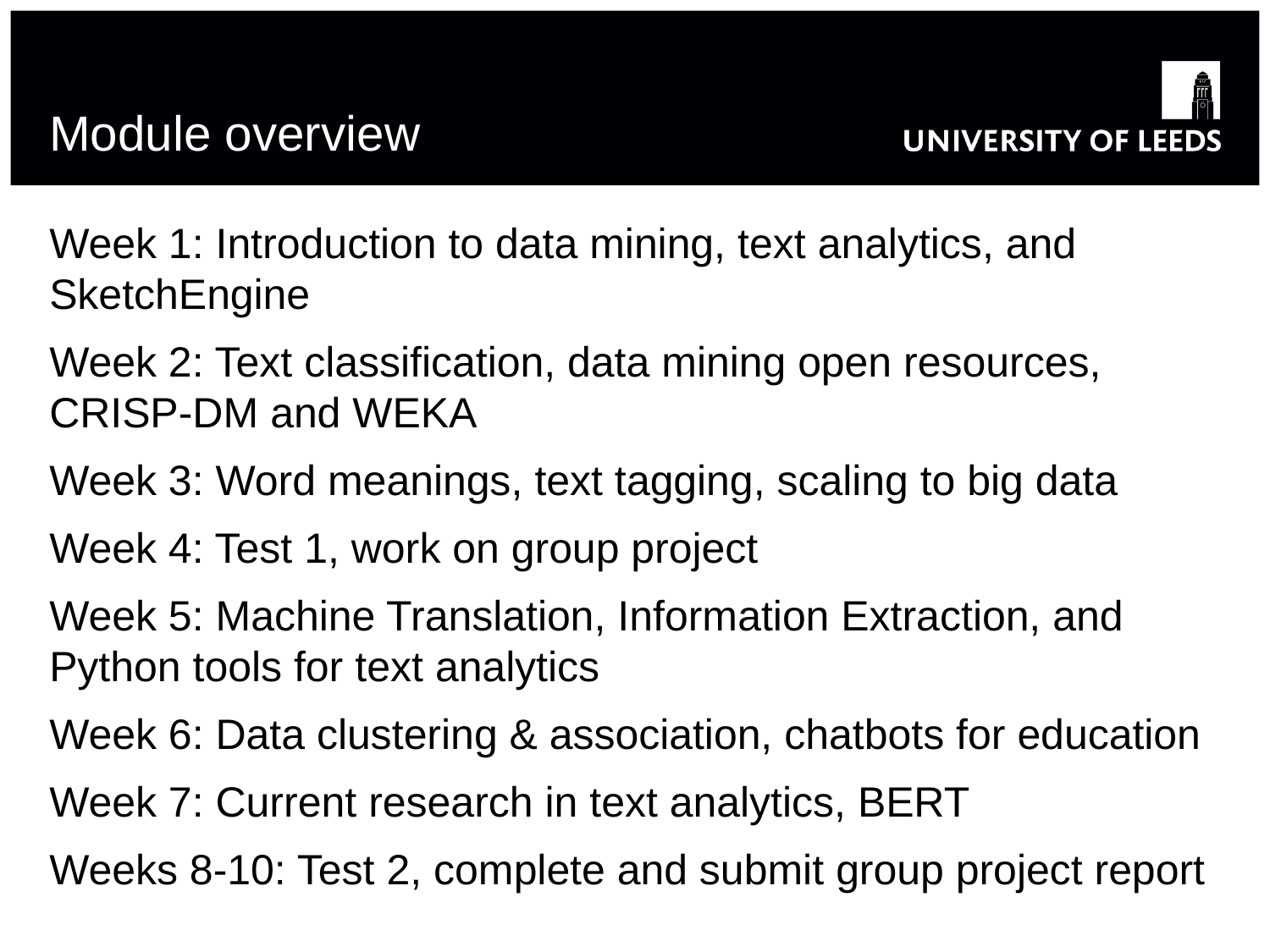

# Module overview
Week 1: Introduction to data mining, text analytics, and SketchEngine
Week 2: Text classification, data mining open resources, CRISP-DM and WEKA
Week 3: Word meanings, text tagging, scaling to big data
Week 4: Test 1, work on group project
Week 5: Machine Translation, Information Extraction, and Python tools for text analytics
Week 6: Data clustering & association, chatbots for education
Week 7: Current research in text analytics, BERT
Weeks 8-10: Test 2, complete and submit group project report